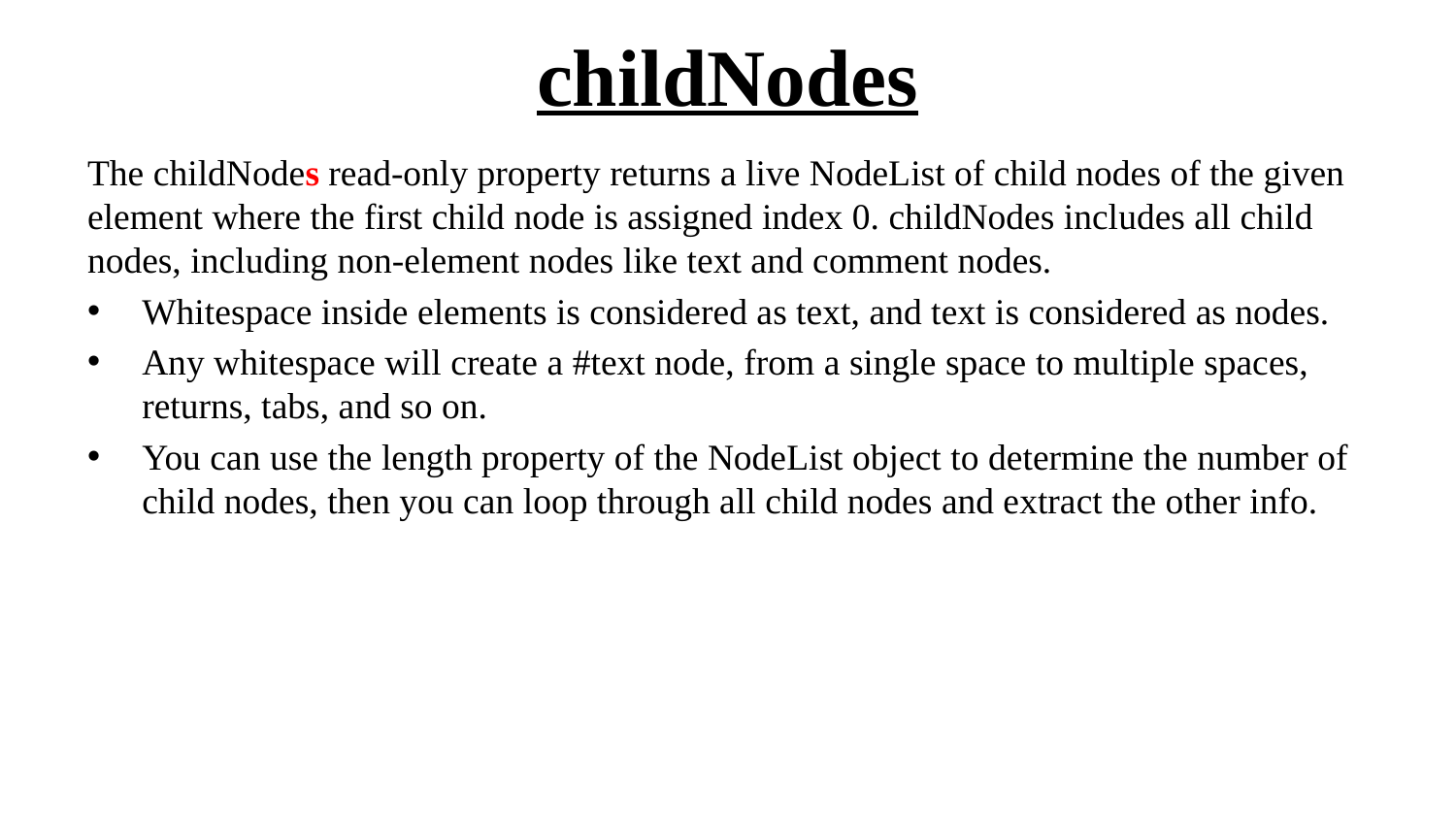

# childNodes
The childNodes read-only property returns a live NodeList of child nodes of the given element where the first child node is assigned index 0. childNodes includes all child nodes, including non-element nodes like text and comment nodes.
Whitespace inside elements is considered as text, and text is considered as nodes.
Any whitespace will create a #text node, from a single space to multiple spaces, returns, tabs, and so on.
You can use the length property of the NodeList object to determine the number of child nodes, then you can loop through all child nodes and extract the other info.